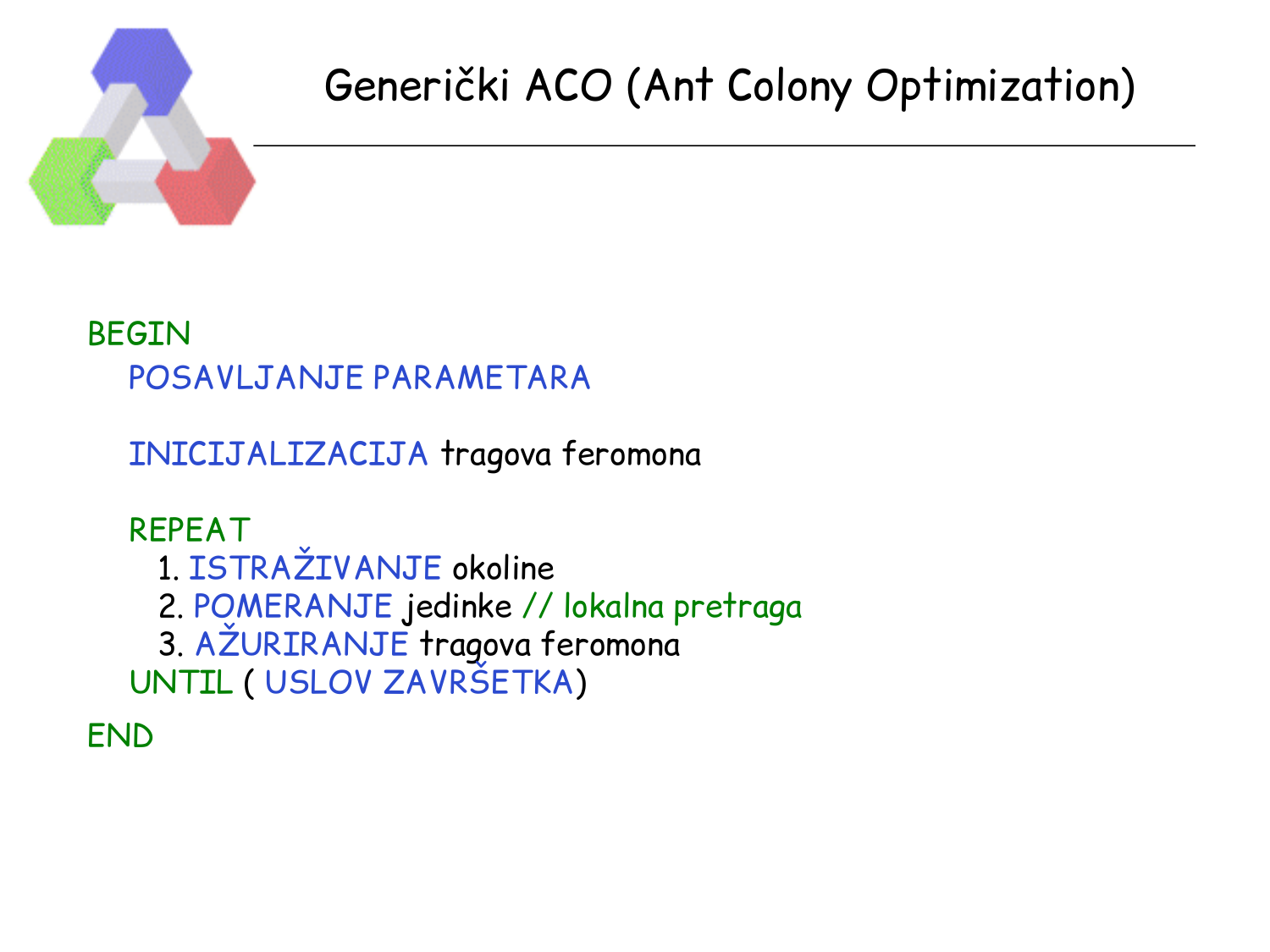

# Generički ACO (Ant Colony Optimization)
BEGIN
POSAVLJANJE PARAMETARA

INICIJALIZACIJA tragova feromona

REPEAT
   1. ISTRAŽIVANJE okoline
   2. POMERANJE jedinke // lokalna pretraga
   3. AŽURIRANJE tragova feromona
UNTIL ( USLOV ZAVRŠETKA)

END